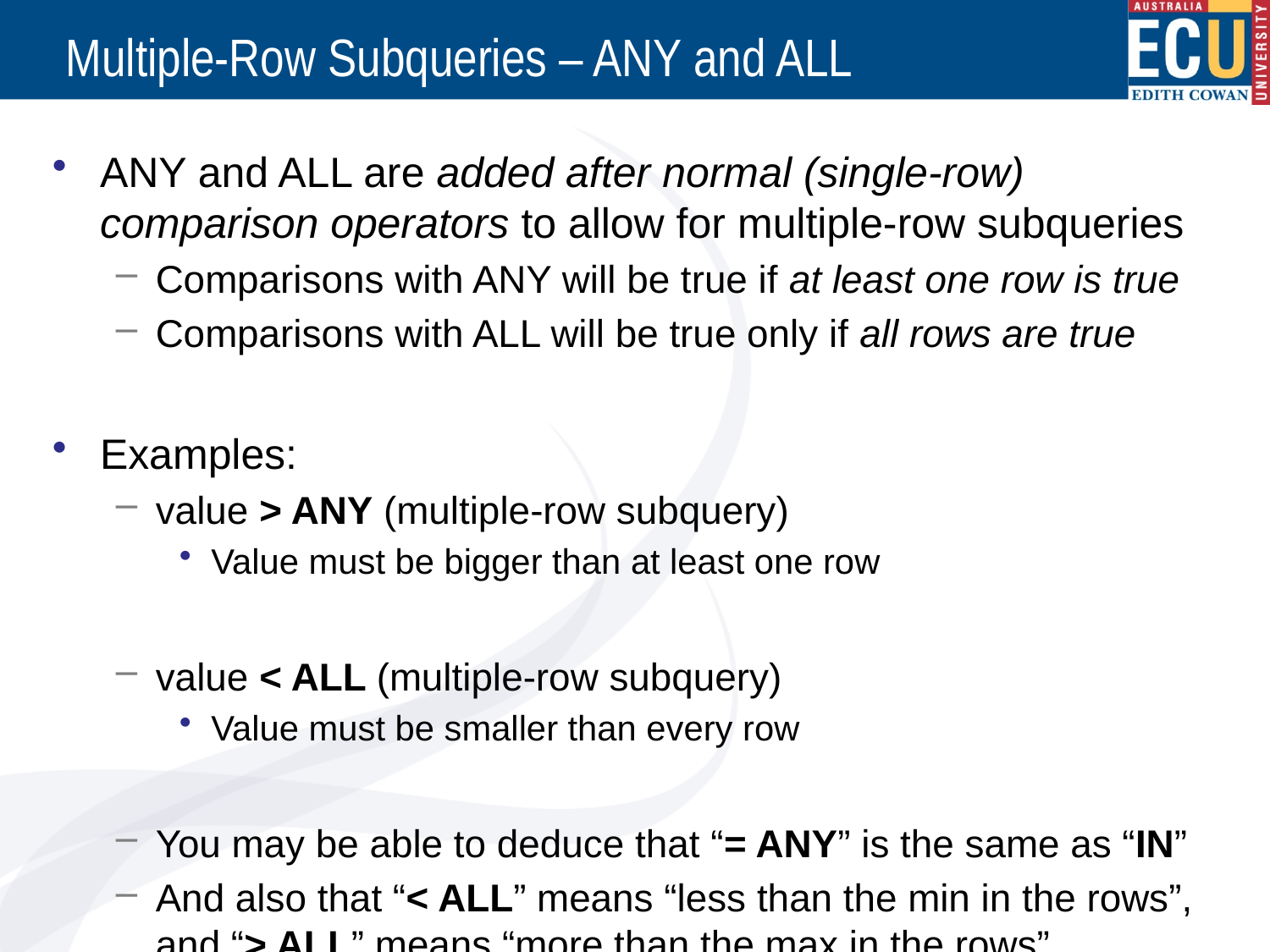

# Multiple-Row Subqueries – ANY and ALL
ANY and ALL are added after normal (single-row) comparison operators to allow for multiple-row subqueries
Comparisons with ANY will be true if at least one row is true
Comparisons with ALL will be true only if all rows are true

Examples:
value > ANY (multiple-row subquery)
Value must be bigger than at least one row

value < ALL (multiple-row subquery)
Value must be smaller than every row

You may be able to deduce that “= ANY” is the same as “IN”
And also that “< ALL” means “less than the min in the rows”, and “> ALL” means “more than the max in the rows”